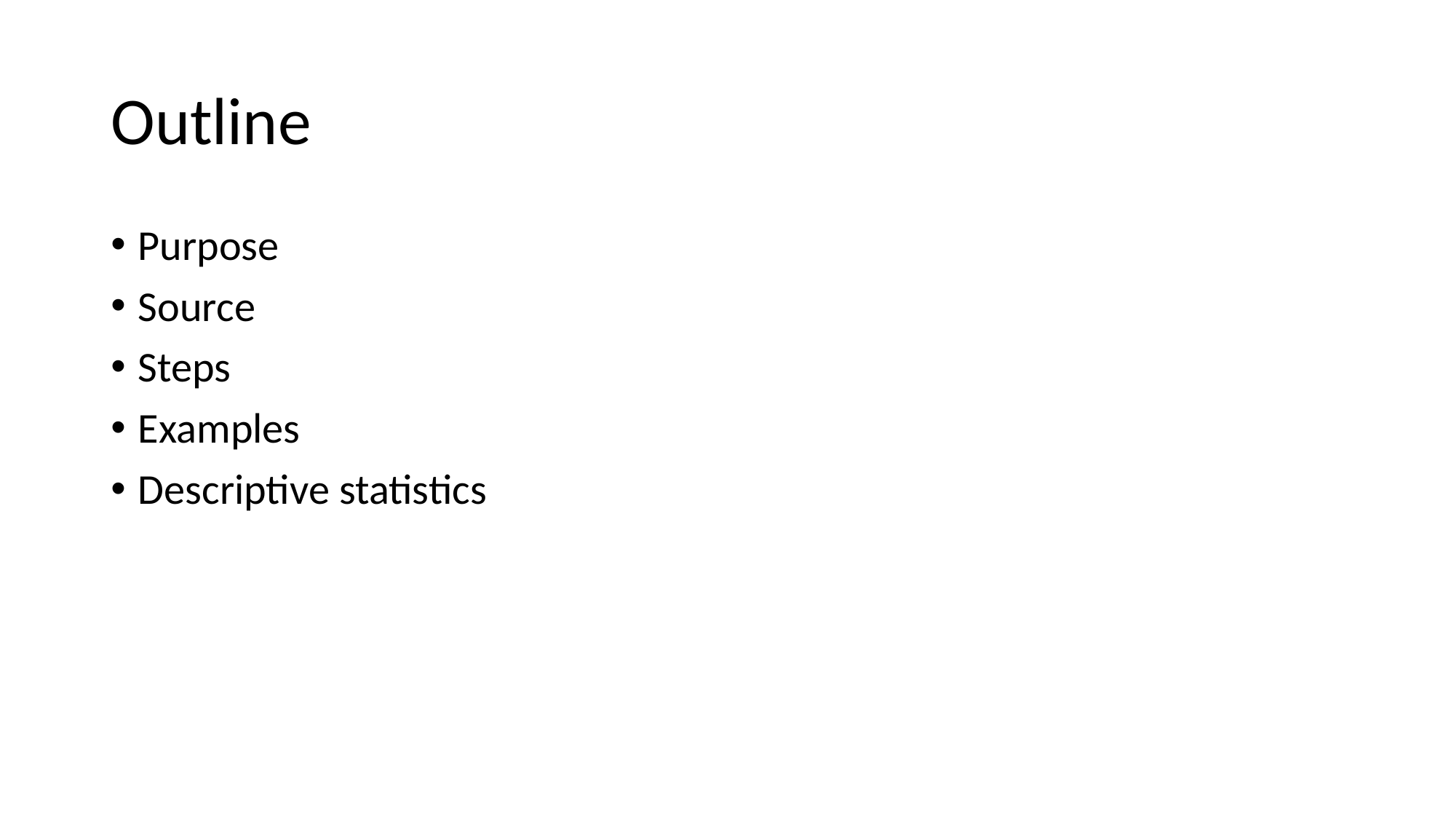

# Outline
Purpose
Source
Steps
Examples
Descriptive statistics